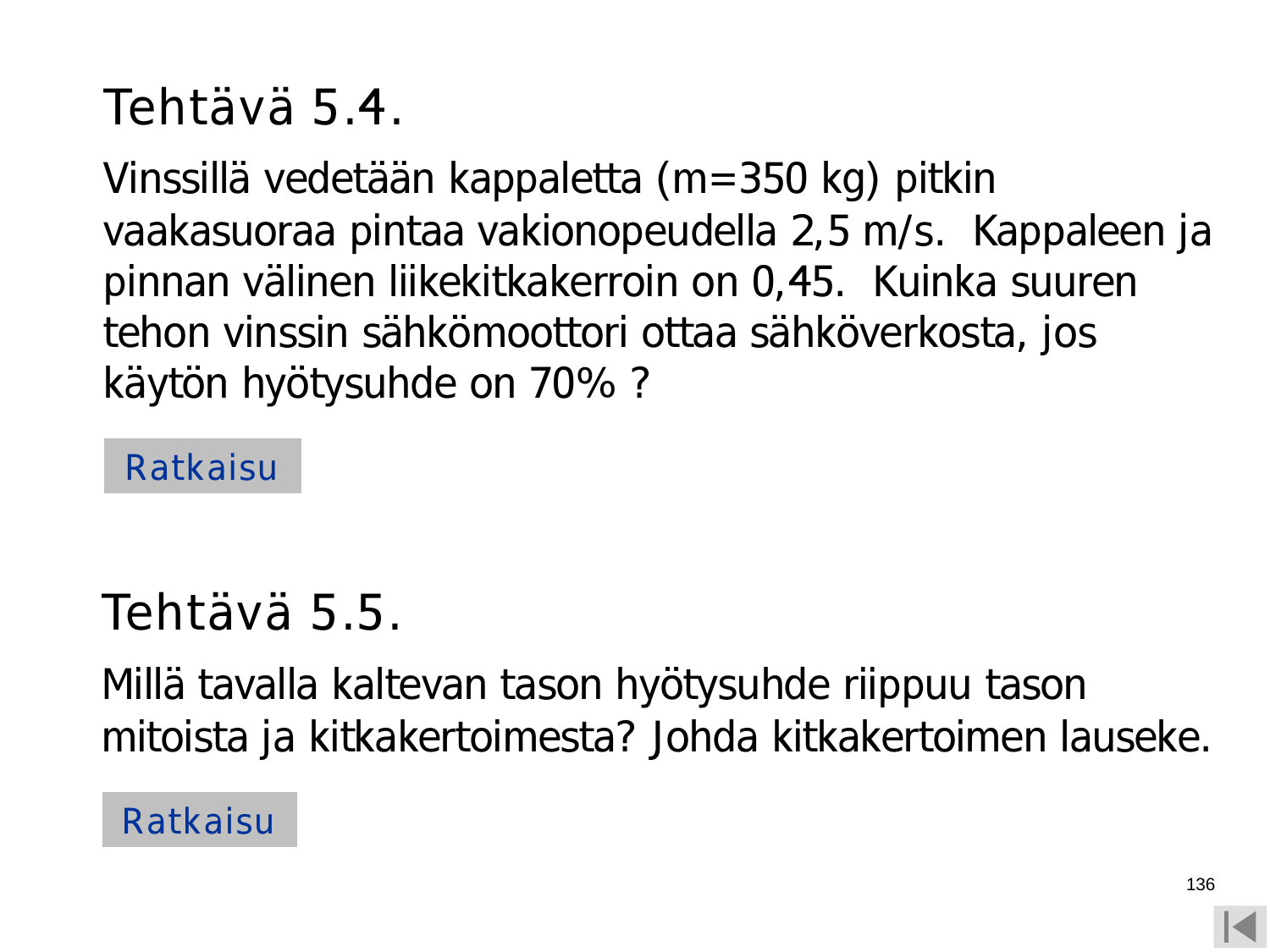

Tehtävä 5.4.
	Vinssillä vedetään kappaletta (m=350 kg) pitkin vaakasuoraa pintaa vakionopeudella 2,5 m/s.  Kappaleen ja pinnan välinen liikekitkakerroin on 0,45.  Kuinka suuren tehon vinssin sähkömoottori ottaa sähköverkosta, jos käytön hyötysuhde on 70% ?
Ratkaisu
	Tehtävä 5.5.
	Millä tavalla kaltevan tason hyötysuhde riippuu tason mitoista ja kitkakertoimesta? Johda kitkakertoimen lauseke.
Ratkaisu
136